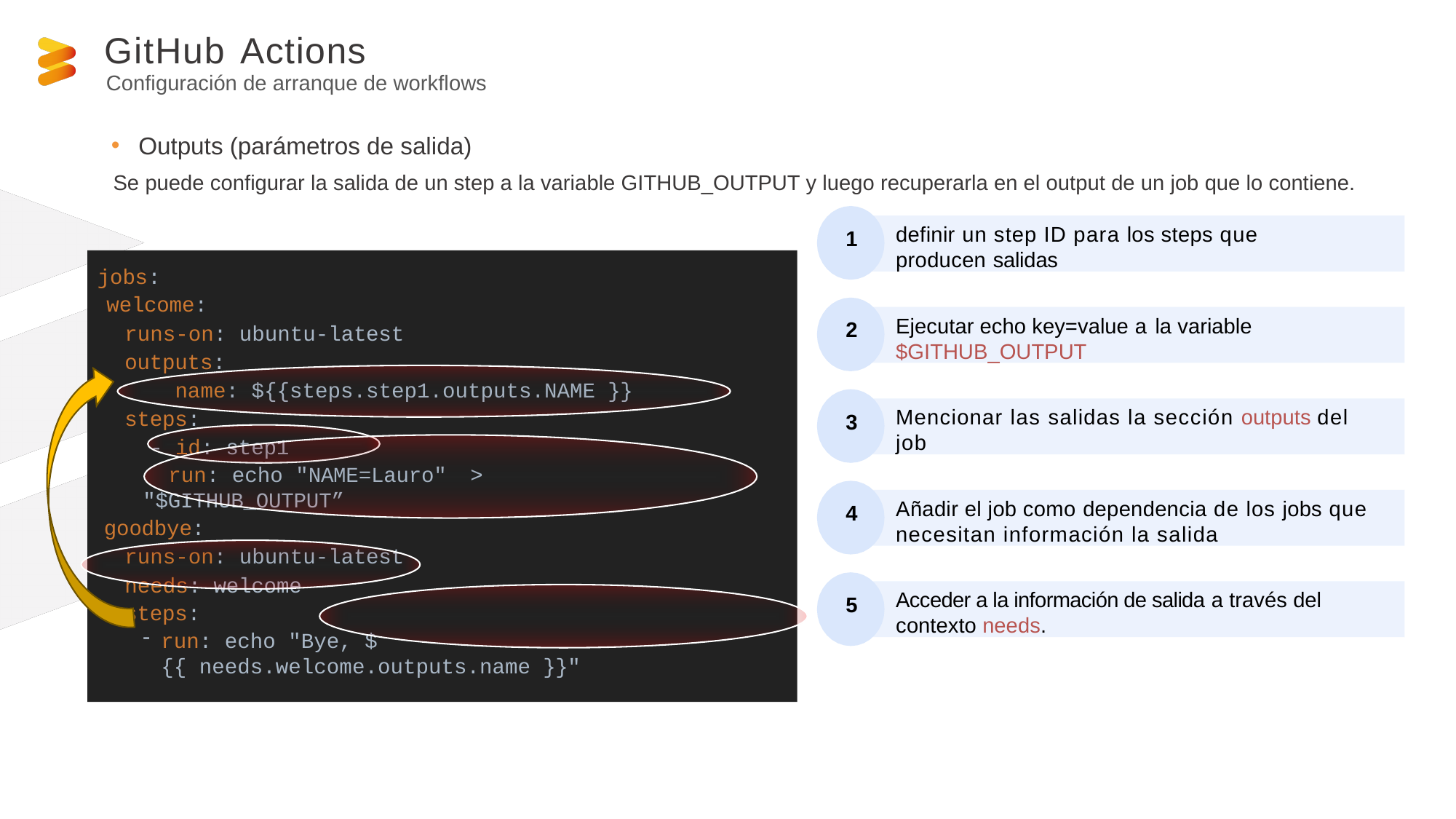

GitHub  Actions
# Configuración de arranque de workflows
Outputs (parámetros de salida)
Se puede configurar la salida de un step a la variable GITHUB_OUTPUT y luego recuperarla en el output de un job que lo contiene.

jobs:
welcome:
runs-on: ubuntu-latest
outputs:
    name: ${{steps.step1.outputs.NAME }}
steps:
  - id: step1
  run: echo "NAME=Lauro"	> "$GITHUB_OUTPUT”
goodbye:
runs-on: ubuntu-latest
needs: welcome
steps:
run: echo "Bye, ${{ needs.welcome.outputs.name }}"

definir un step ID para los steps que producen salidas
1

Ejecutar echo key=value a la variable  $GITHUB_OUTPUT
2

Mencionar las salidas la sección outputs del job
3

Añadir el job como dependencia de los jobs que necesitan información la salida
4

Acceder a la información de salida a través del contexto needs.
5